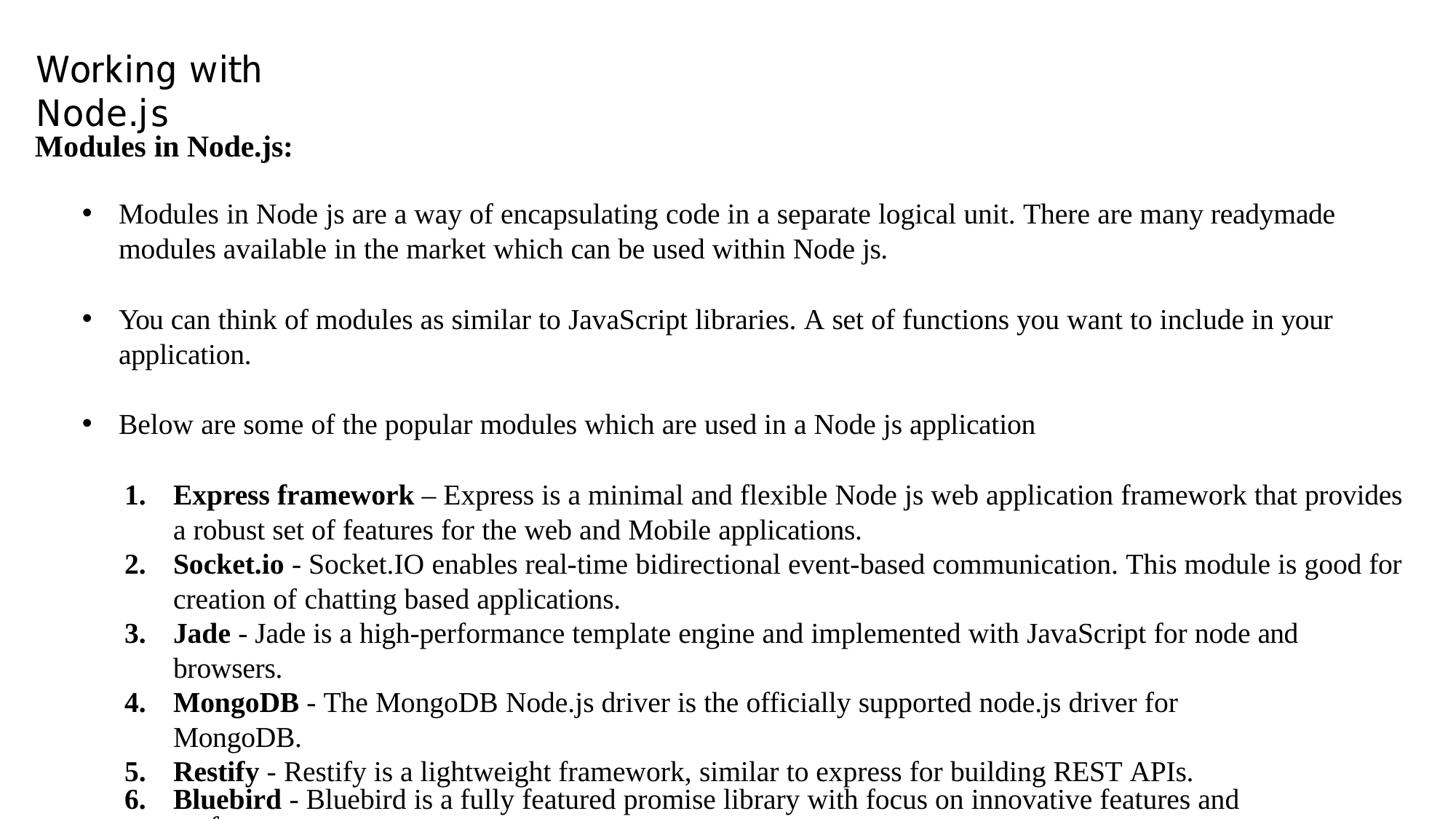

# Working with Node.js
Modules in Node.js:
Modules in Node js are a way of encapsulating code in a separate logical unit. There are many readymade modules available in the market which can be used within Node js.

You can think of modules as similar to JavaScript libraries. A set of functions you want to include in your application.

Below are some of the popular modules which are used in a Node js application

Express framework – Express is a minimal and flexible Node js web application framework that provides a robust set of features for the web and Mobile applications.
Socket.io - Socket.IO enables real-time bidirectional event-based communication. This module is good for creation of chatting based applications.
Jade - Jade is a high-performance template engine and implemented with JavaScript for node and browsers.
MongoDB - The MongoDB Node.js driver is the officially supported node.js driver for MongoDB.
Restify - Restify is a lightweight framework, similar to express for building REST APIs.
Bluebird - Bluebird is a fully featured promise library with focus on innovative features and performance.
17